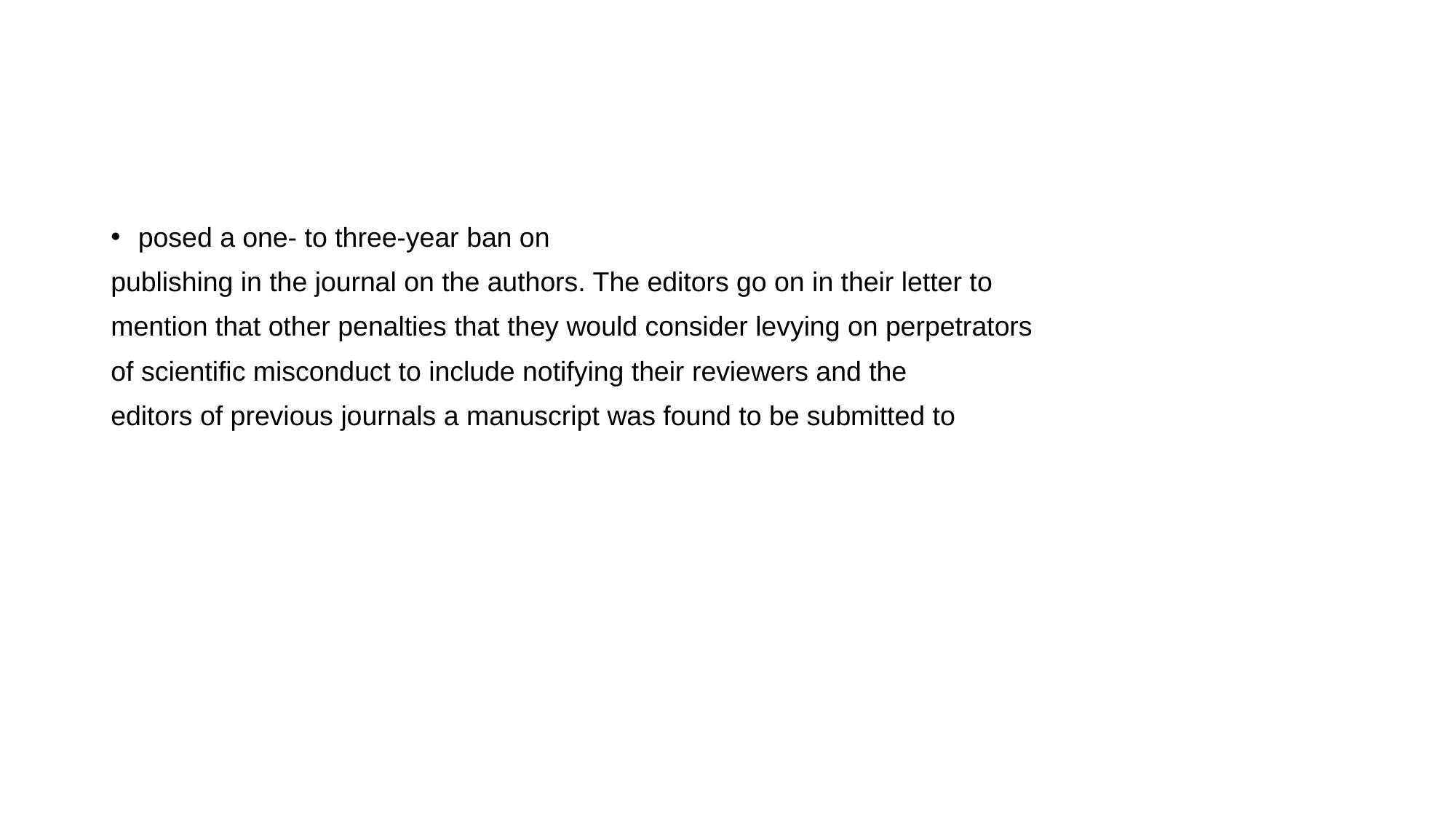

#
posed a one- to three-year ban on
publishing in the journal on the authors. The editors go on in their letter to
mention that other penalties that they would consider levying on perpetrators
of scientific misconduct to include notifying their reviewers and the
editors of previous journals a manuscript was found to be submitted to